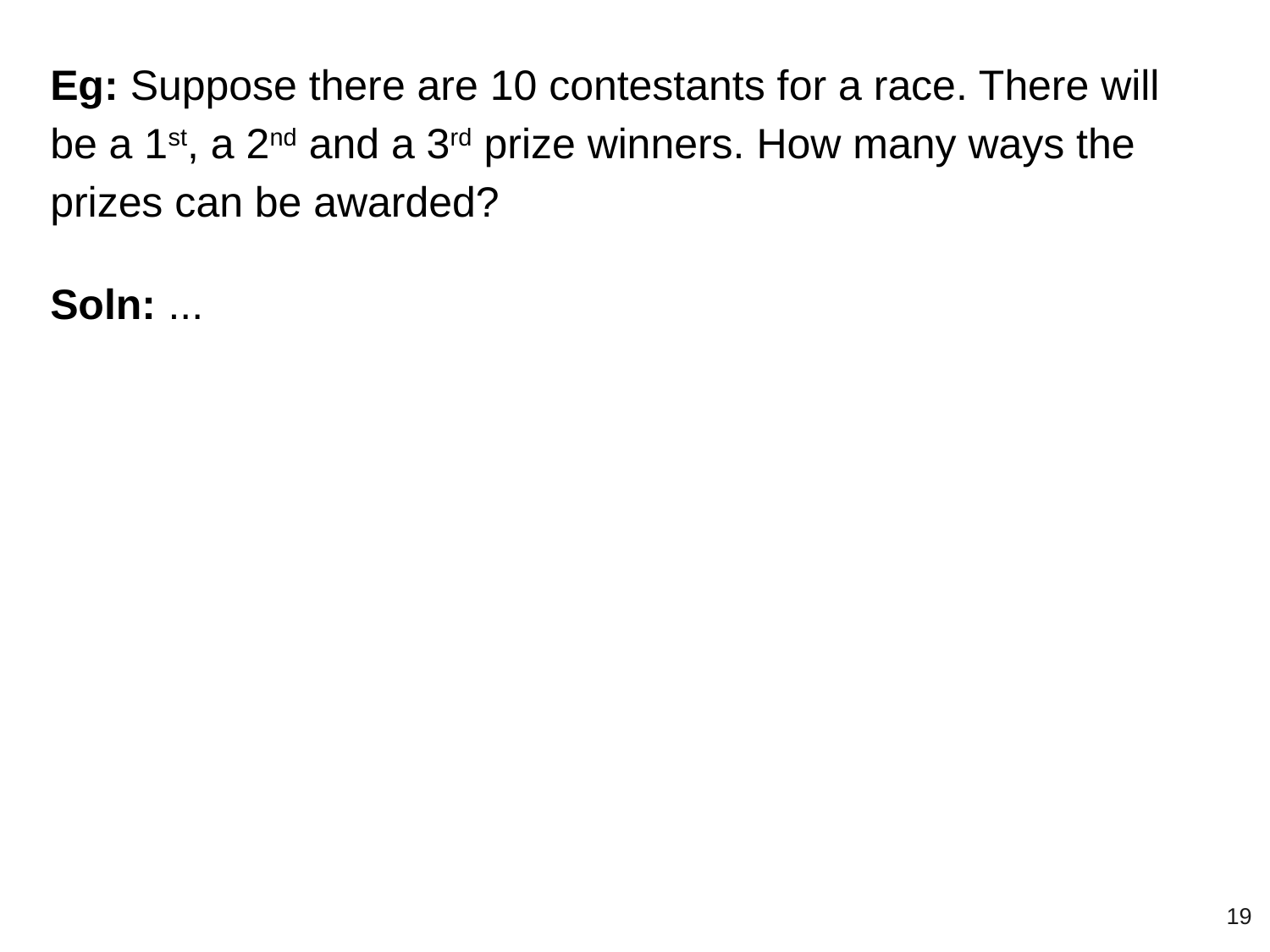

Eg: Suppose there are 10 contestants for a race. There will be a 1st, a 2nd and a 3rd prize winners. How many ways the prizes can be awarded?

Soln: ...
19